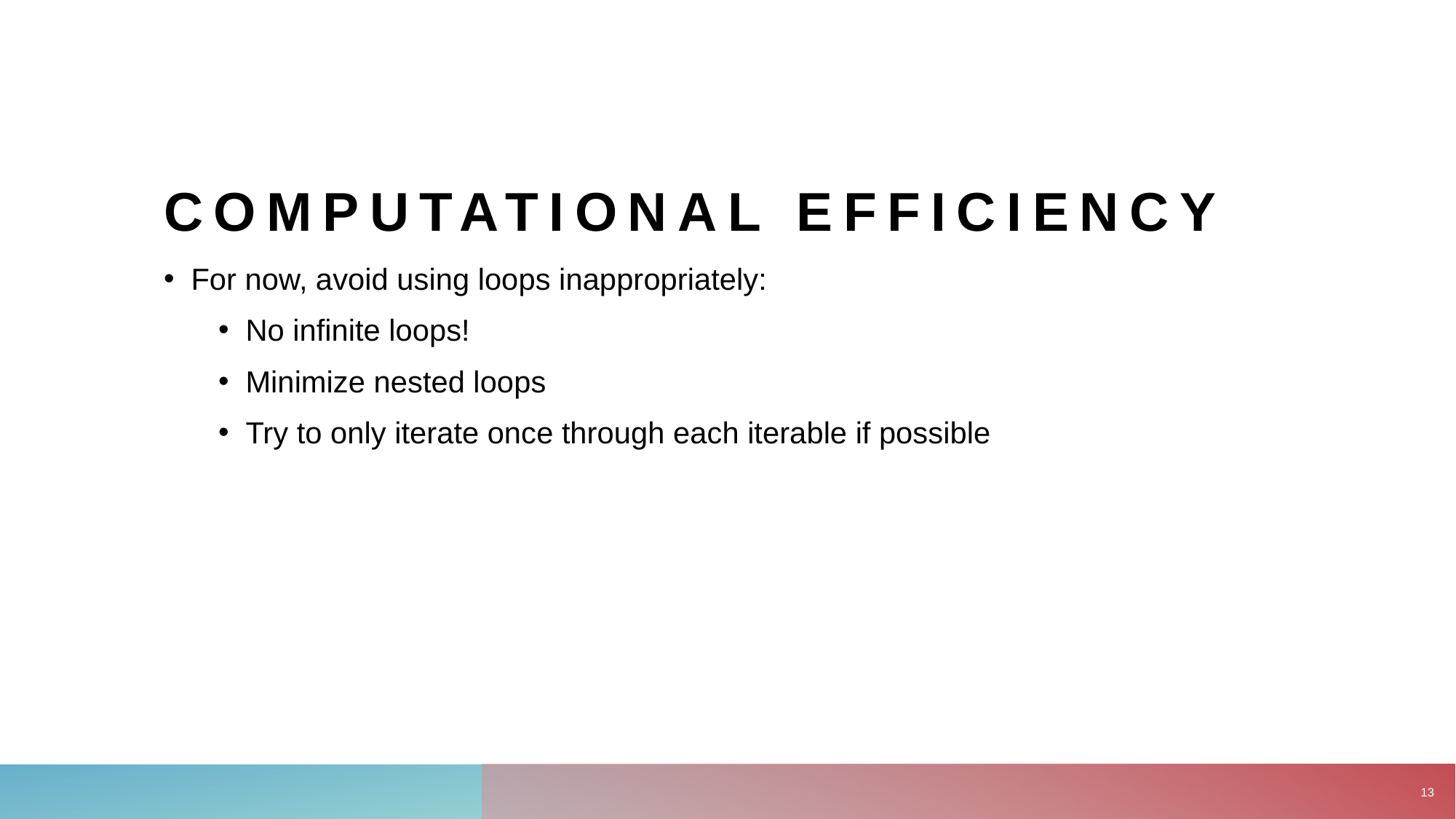

# Computational Efficiency
For now, avoid using loops inappropriately:
No infinite loops!
Minimize nested loops
Try to only iterate once through each iterable if possible
13